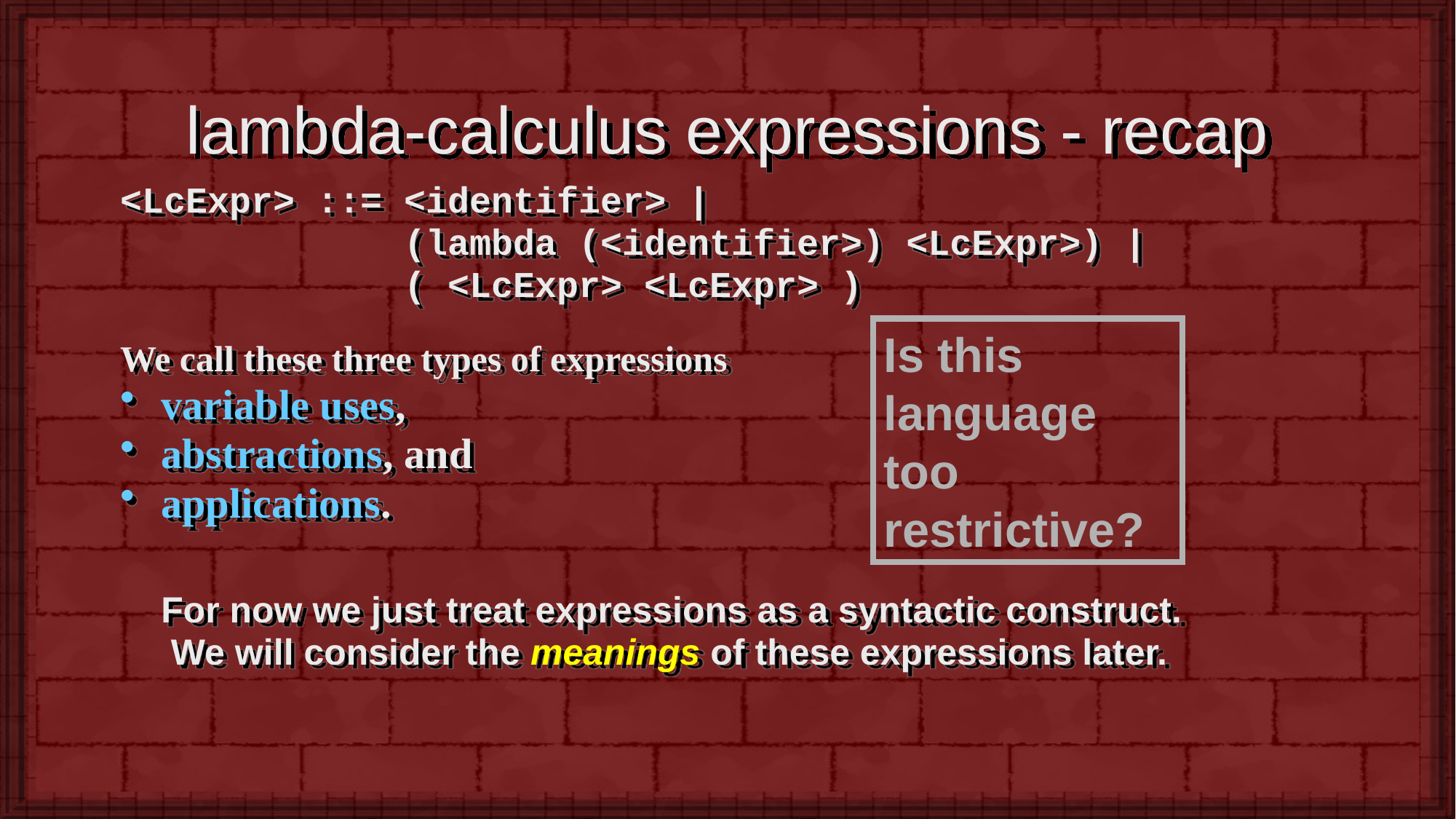

# lambda-calculus expressions - recap
<LcExpr> ::= <identifier> |
             (lambda (<identifier>) <LcExpr>) |
             ( <LcExpr> <LcExpr> )

We call these three types of expressions
variable uses,
abstractions, and
applications.
For now we just treat expressions as a syntactic construct.
     We will consider the meanings of these expressions later.
Is this language too restrictive?